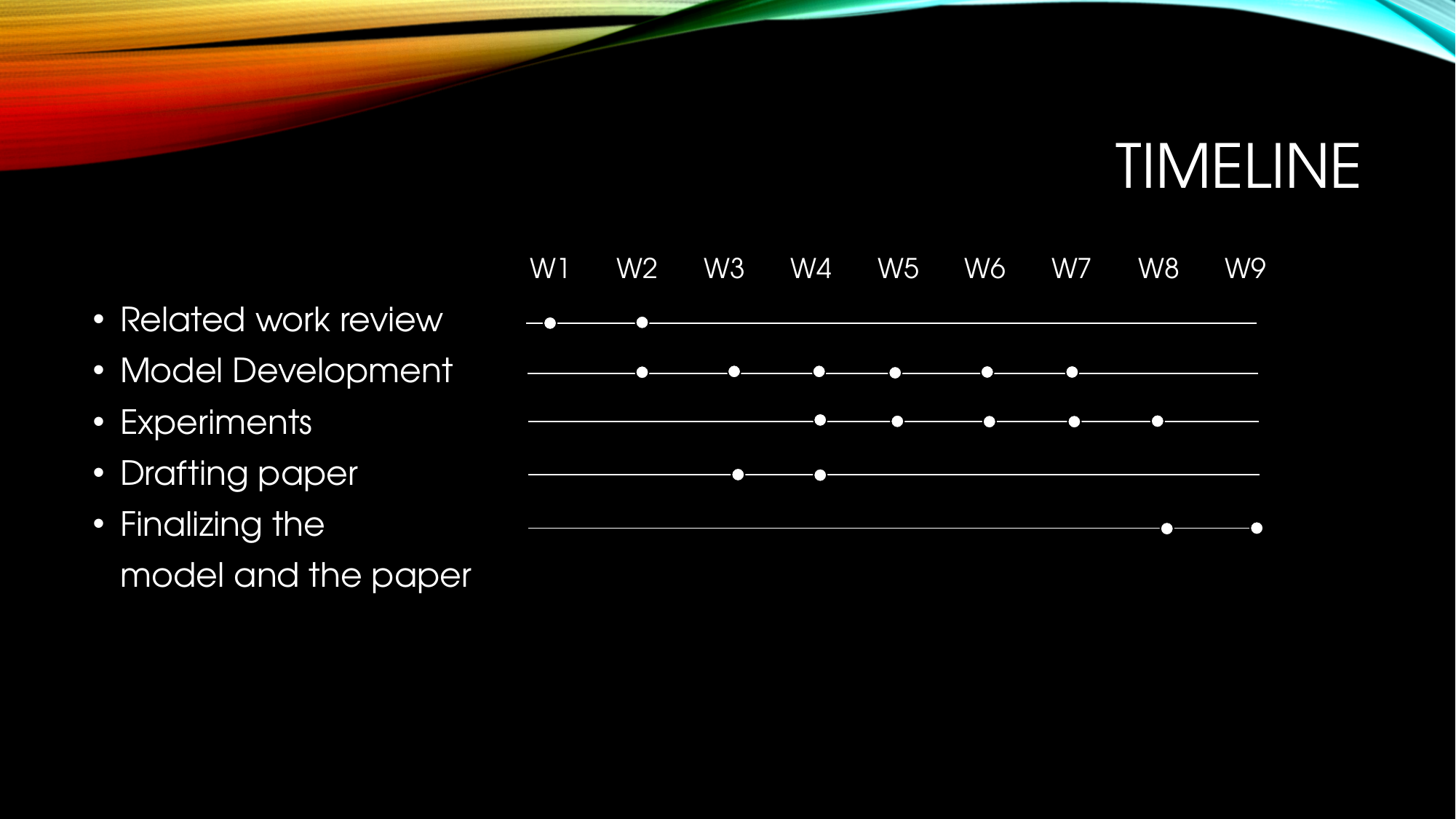

# Timeline
W1      W2      W3      W4      W5      W6      W7      W8      W9
Related work review
Model Development
Experiments
Drafting paper
Finalizing the
   model and the paper